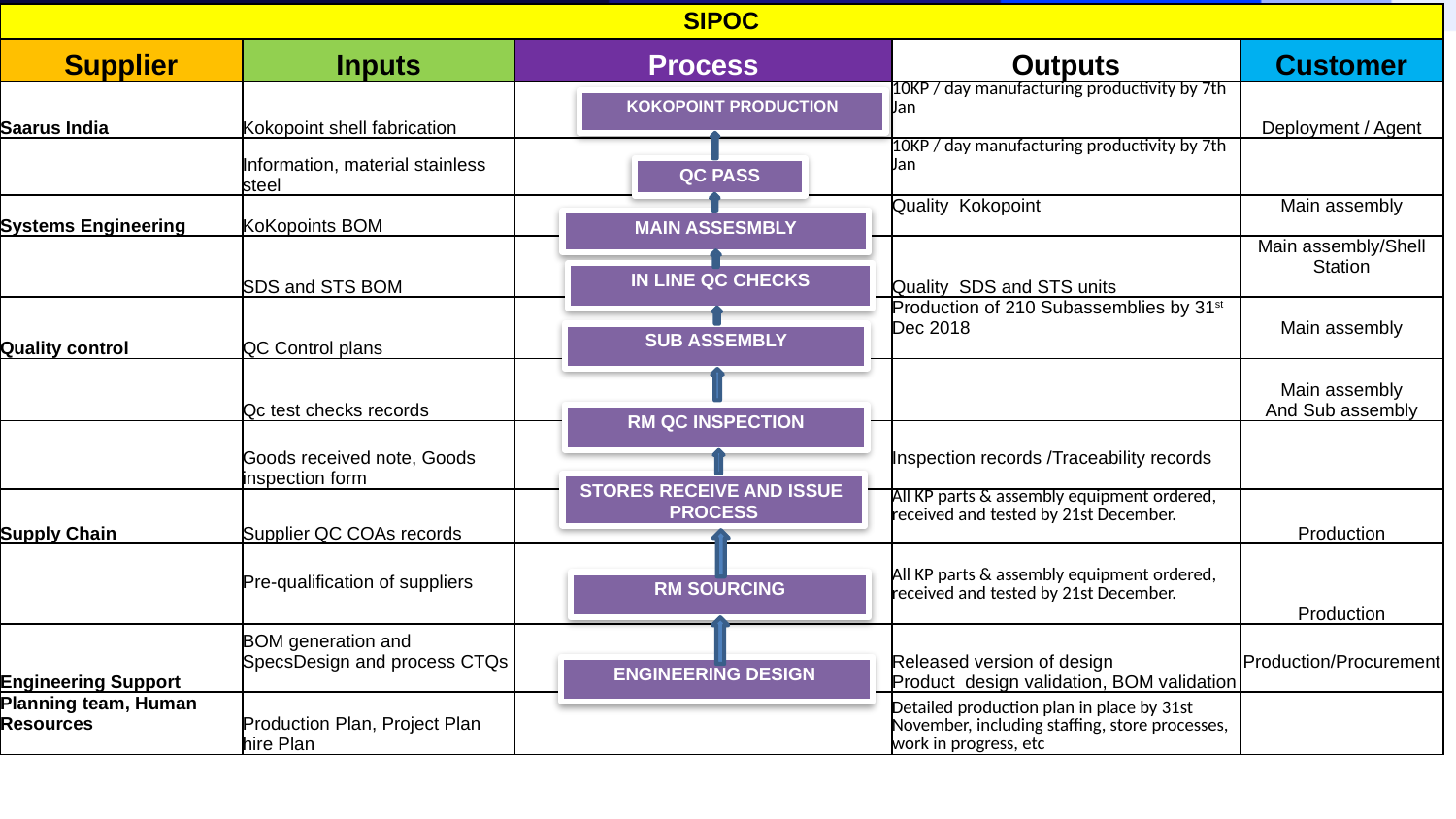

| SIPOC |  |  |  |  |
| --- | --- | --- | --- | --- |
| Supplier | Inputs | Process | Outputs | Customer |
| Saarus India | Kokopoint shell fabrication |  | 10KP / day manufacturing productivity by 7th Jan | Deployment / Agent |
|  | Information, material stainless steel |  | 10KP / day manufacturing productivity by 7th Jan |  |
| Systems Engineering | KoKopoints BOM |  | Quality Kokopoint | Main assembly |
|  | SDS and STS BOM |  | Quality SDS and STS units | Main assembly/Shell Station |
| Quality control | QC Control plans |  | Production of 210 Subassemblies by 31st Dec 2018 | Main assembly |
|  | Qc test checks records |  |  | Main assembly And Sub assembly |
|  | Goods received note, Goods inspection form |  | Inspection records /Traceability records |  |
| Supply Chain | Supplier QC COAs records |  | All KP parts & assembly equipment ordered, received and tested by 21st December. | Production |
|  | Pre-qualification of suppliers |  | All KP parts & assembly equipment ordered, received and tested by 21st December. | Production |
| Engineering Support | BOM generation and SpecsDesign and process CTQs |  | Released version of design  Product design validation, BOM validation | Production/Procurement |
| Planning team, Human Resources | Production Plan, Project Plan hire Plan |  | Detailed production plan in place by 31st November, including staffing, store processes, work in progress, etc |  |
KOKOPOINT PRODUCTION

QC PASS

MAIN ASSESMBLY

IN LINE QC CHECKS

SUB ASSEMBLY

RM QC INSPECTION

STORES RECEIVE AND ISSUE  PROCESS

RM SOURCING

ENGINEERING DESIGN